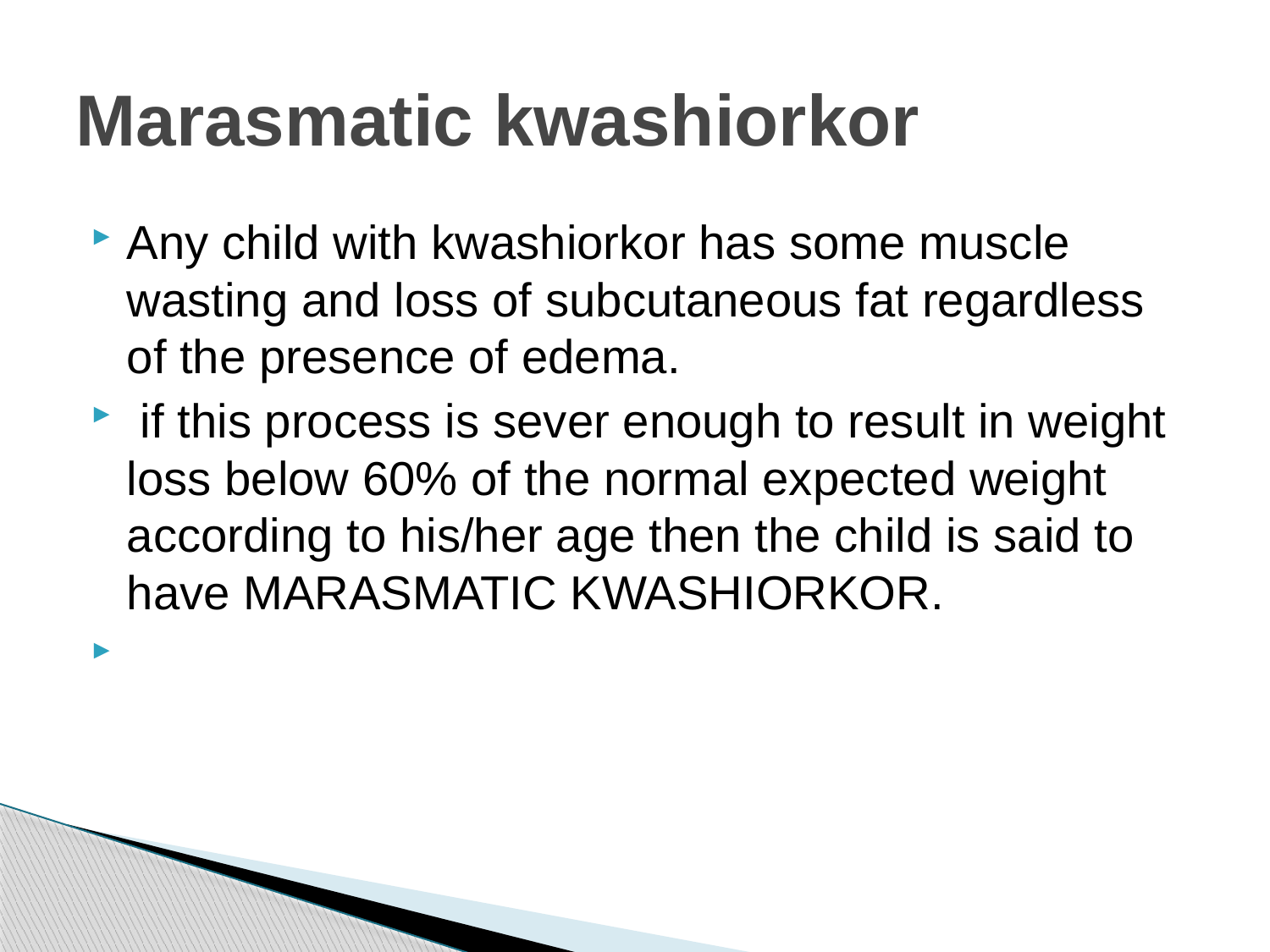

# Marasmatic kwashiorkor
Any child with kwashiorkor has some muscle wasting and loss of subcutaneous fat regardless of the presence of edema.
 if this process is sever enough to result in weight loss below 60% of the normal expected weight according to his/her age then the child is said to have MARASMATIC KWASHIORKOR.